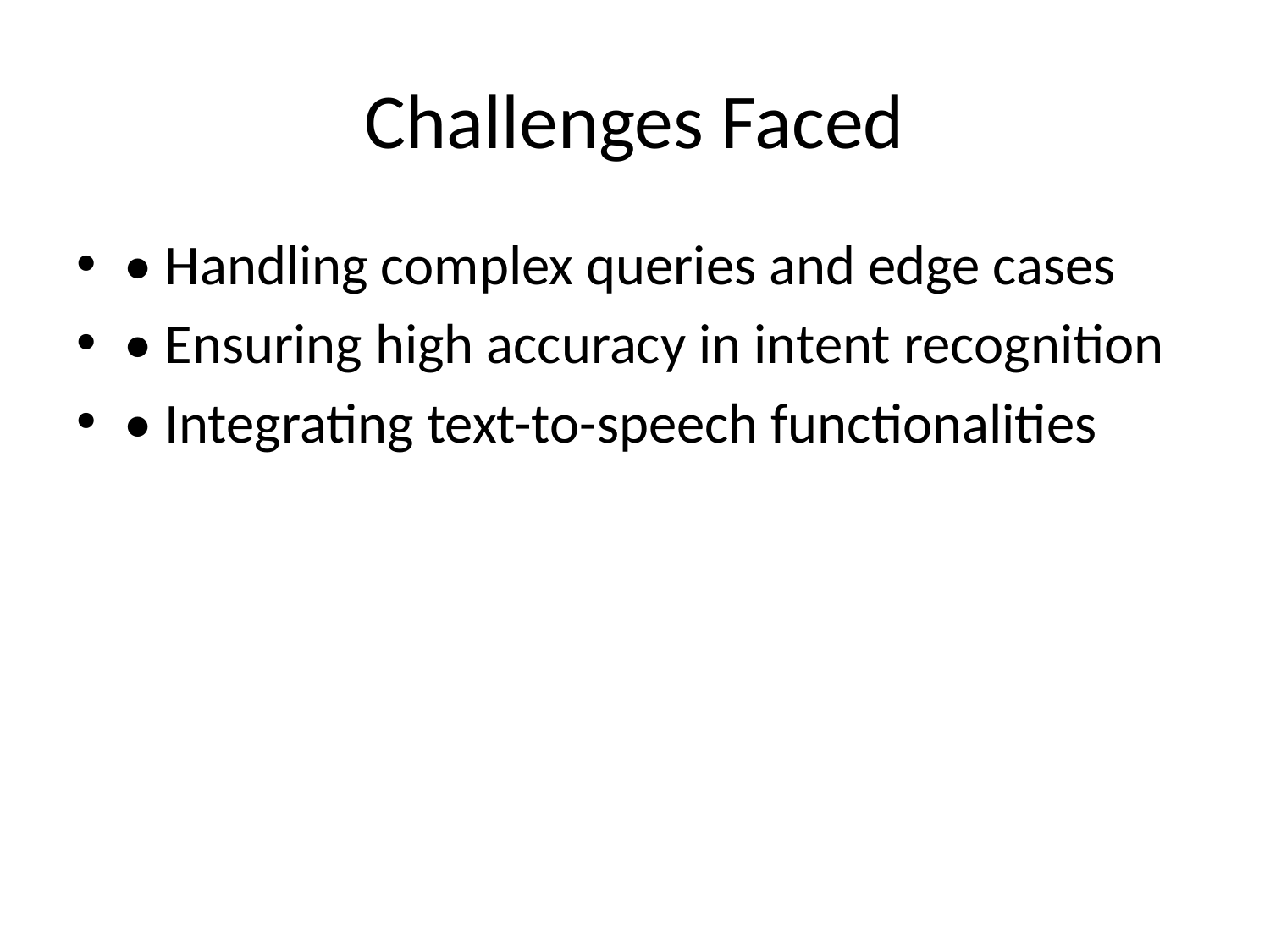

# Challenges Faced
• Handling complex queries and edge cases
• Ensuring high accuracy in intent recognition
• Integrating text-to-speech functionalities